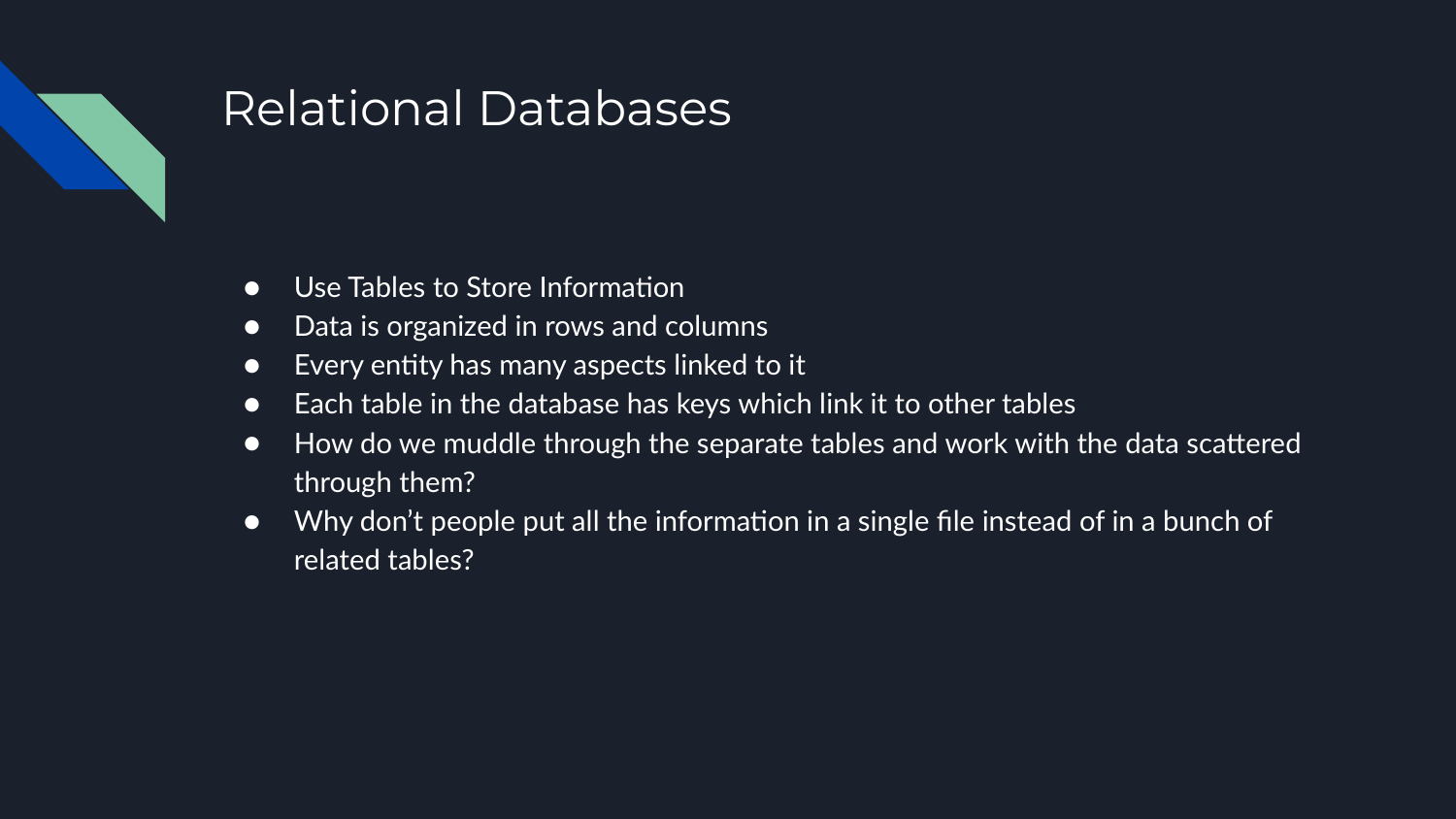

# Relational Databases
Use Tables to Store Information
Data is organized in rows and columns
Every entity has many aspects linked to it
Each table in the database has keys which link it to other tables
How do we muddle through the separate tables and work with the data scattered through them?
Why don’t people put all the information in a single file instead of in a bunch of related tables?